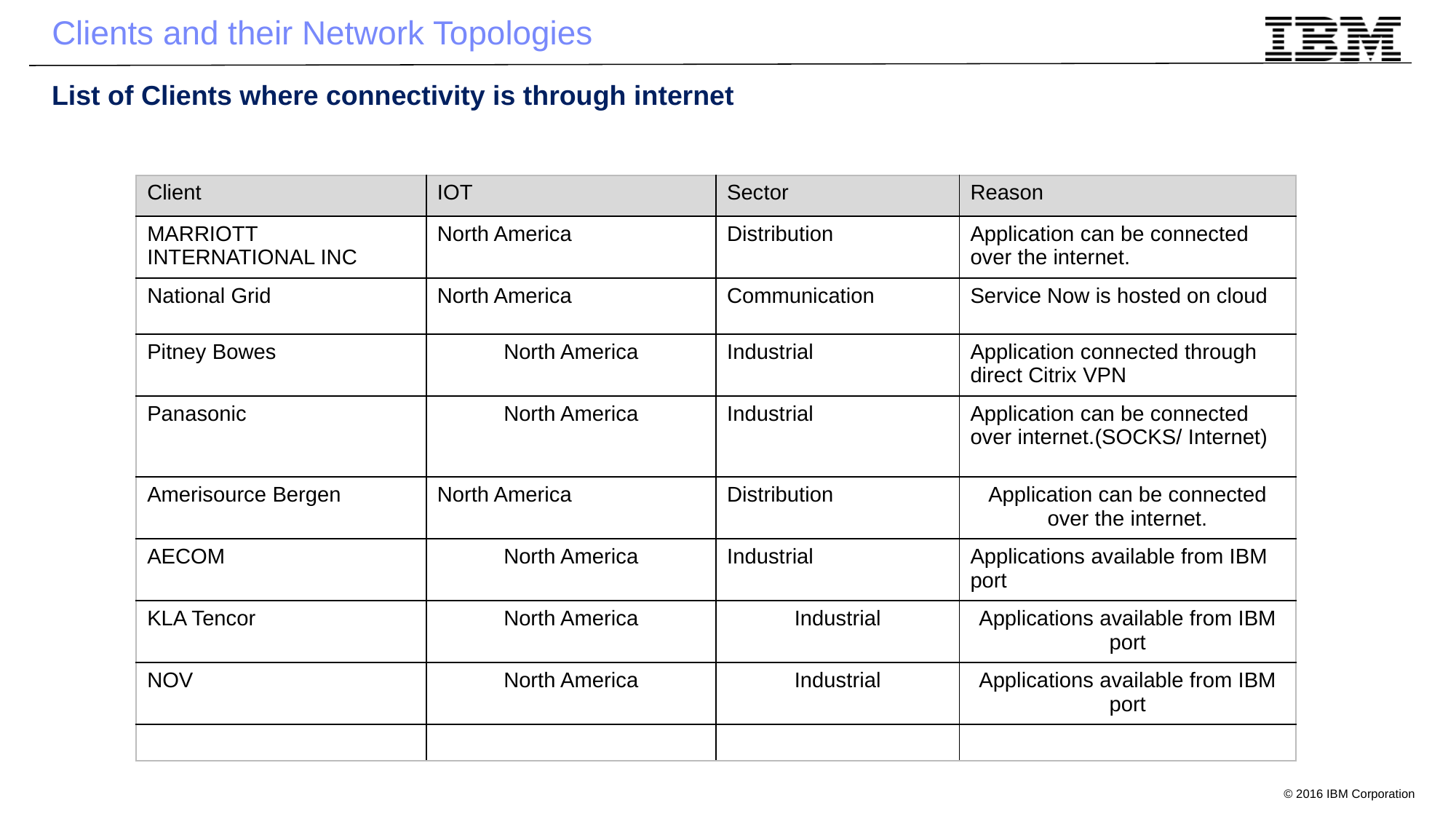

# Clients and their Network Topologies
List of Clients where connectivity is through internet
| Client | IOT | Sector | Reason |
| --- | --- | --- | --- |
| MARRIOTT INTERNATIONAL INC | North America | Distribution | Application can be connected over the internet. |
| National Grid | North America | Communication | Service Now is hosted on cloud |
| Pitney Bowes | North America | Industrial | Application connected through direct Citrix VPN |
| Panasonic | North America | Industrial | Application can be connected over internet.(SOCKS/ Internet) |
| Amerisource Bergen | North America | Distribution | Application can be connected over the internet. |
| AECOM | North America | Industrial | Applications available from IBM port |
| KLA Tencor | North America | Industrial | Applications available from IBM port |
| NOV | North America | Industrial | Applications available from IBM port |
|  |  |  |  |